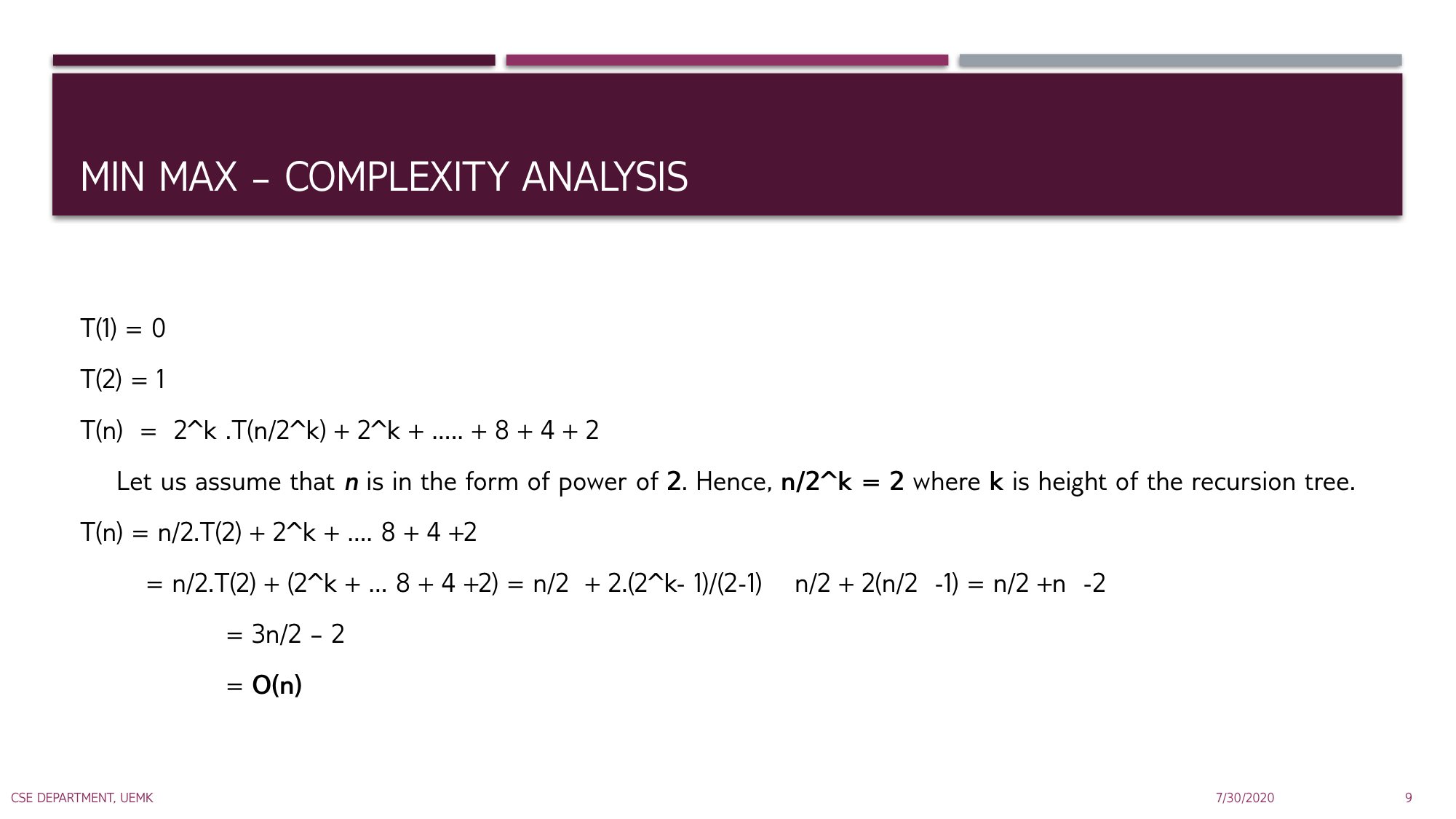

# Min max – complexity analysis
T(1) = 0
T(2) = 1
T(n)  =  2^k .T(n/2^k) + 2^k + ….. + 8 + 4 + 2
	Let us assume that n is in the form of power of 2. Hence, n/2^k = 2 where k is height of the recursion tree.
T(n) = n/2.T(2) + 2^k + …. 8 + 4 +2
        = n/2.T(2) + (2^k + … 8 + 4 +2) = n/2  + 2.(2^k- 1)/(2-1)    n/2 + 2(n/2  -1) = n/2 +n  -2
		= 3n/2 – 2
		= O(n)
CSE Department, UEMK
7/30/2020
9